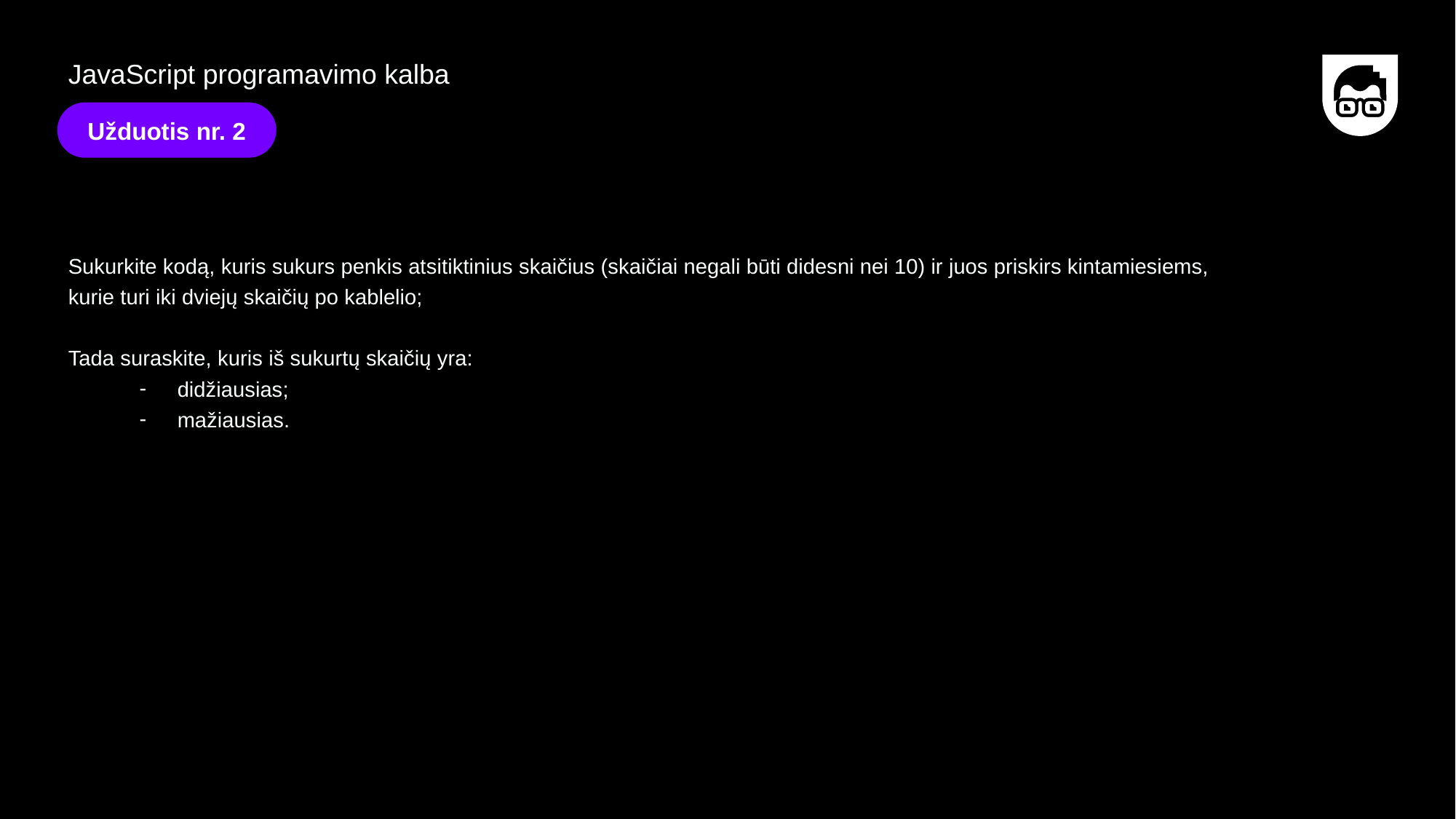

JavaScript programavimo kalba

Užduotis nr. 2
Sukurkite kodą, kuris sukurs penkis atsitiktinius skaičius (skaičiai negali būti didesni nei 10) ir juos priskirs kintamiesiems, kurie turi iki dviejų skaičių po kablelio;

Tada suraskite, kuris iš sukurtų skaičių yra:
didžiausias;
mažiausias.